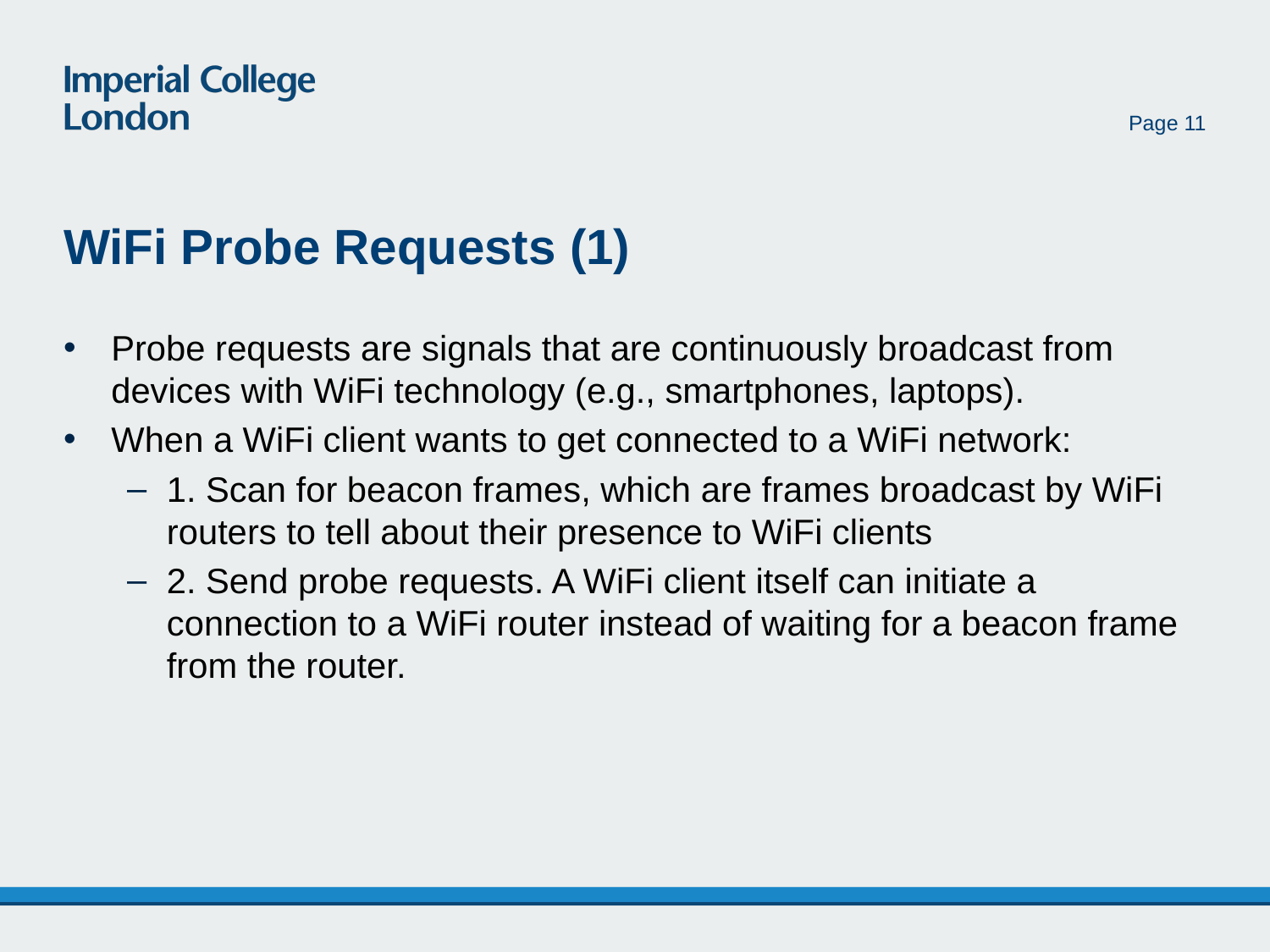

Page 11

# WiFi Probe Requests (1)
Probe requests are signals that are continuously broadcast from devices with WiFi technology (e.g., smartphones, laptops).
When a WiFi client wants to get connected to a WiFi network:
1. Scan for beacon frames, which are frames broadcast by WiFi routers to tell about their presence to WiFi clients
2. Send probe requests. A WiFi client itself can initiate a connection to a WiFi router instead of waiting for a beacon frame from the router.